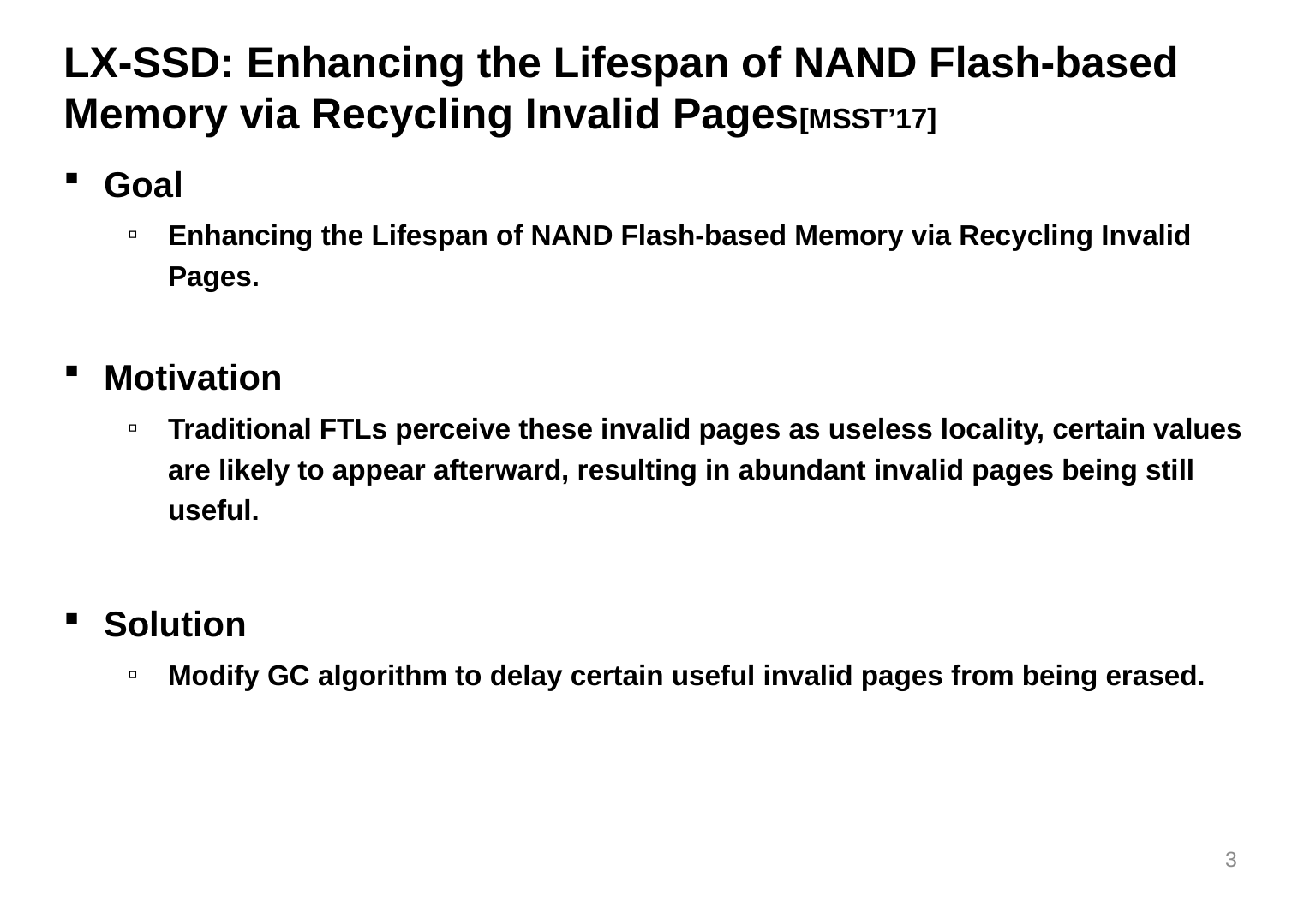

# LX-SSD: Enhancing the Lifespan of NAND Flash-based Memory via Recycling Invalid Pages[MSST’17]
Goal
Enhancing the Lifespan of NAND Flash-based Memory via Recycling Invalid Pages.

Motivation
Traditional FTLs perceive these invalid pages as useless locality, certain values are likely to appear afterward, resulting in abundant invalid pages being still useful.

Solution
Modify GC algorithm to delay certain useful invalid pages from being erased.

3